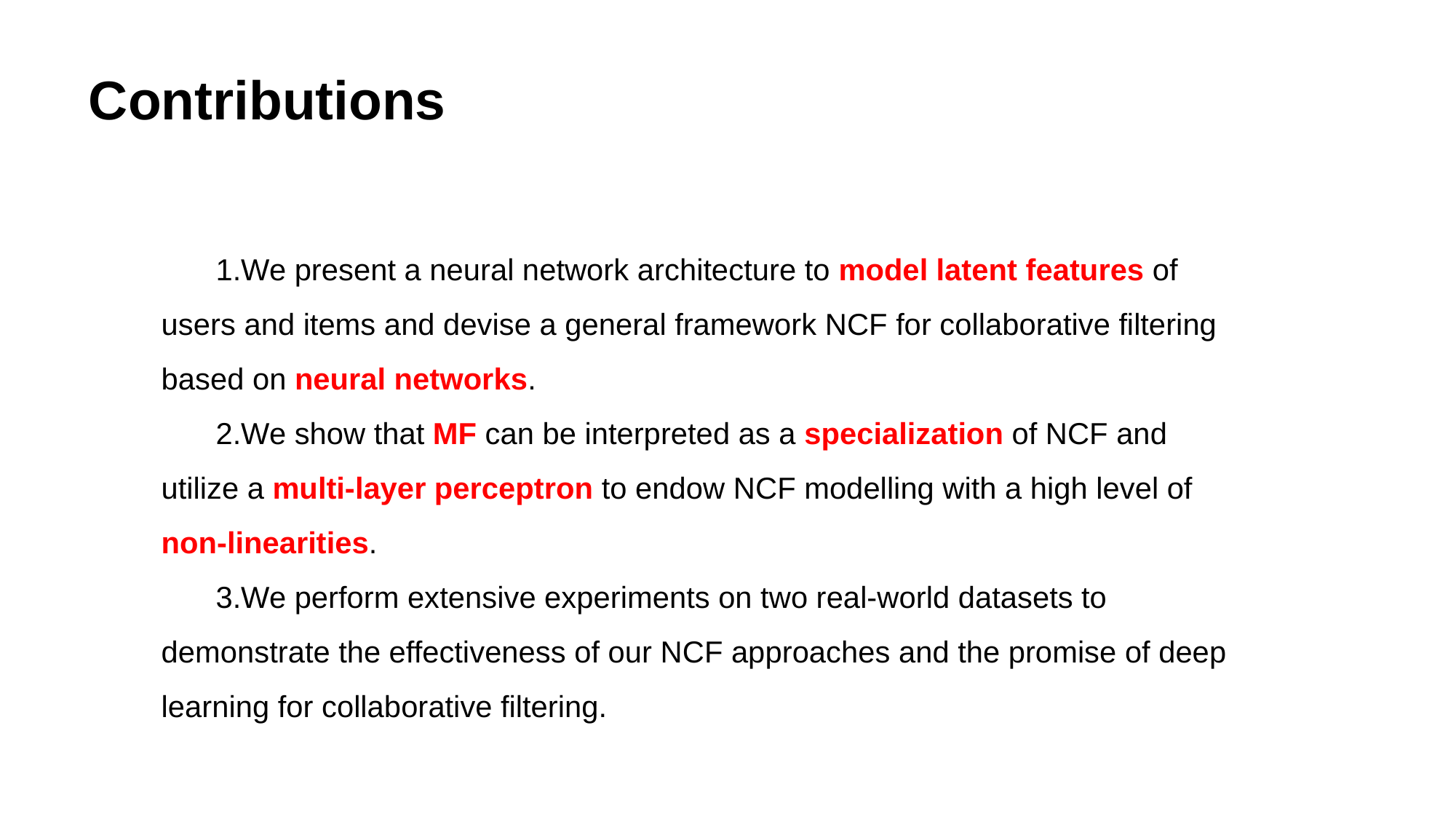

Contributions
We present a neural network architecture to model latent features of users and items and devise a general framework NCF for collaborative filtering based on neural networks.
We show that MF can be interpreted as a specialization of NCF and utilize a multi-layer perceptron to endow NCF modelling with a high level of non-linearities.
We perform extensive experiments on two real-world datasets to demonstrate the effectiveness of our NCF approaches and the promise of deep learning for collaborative filtering.